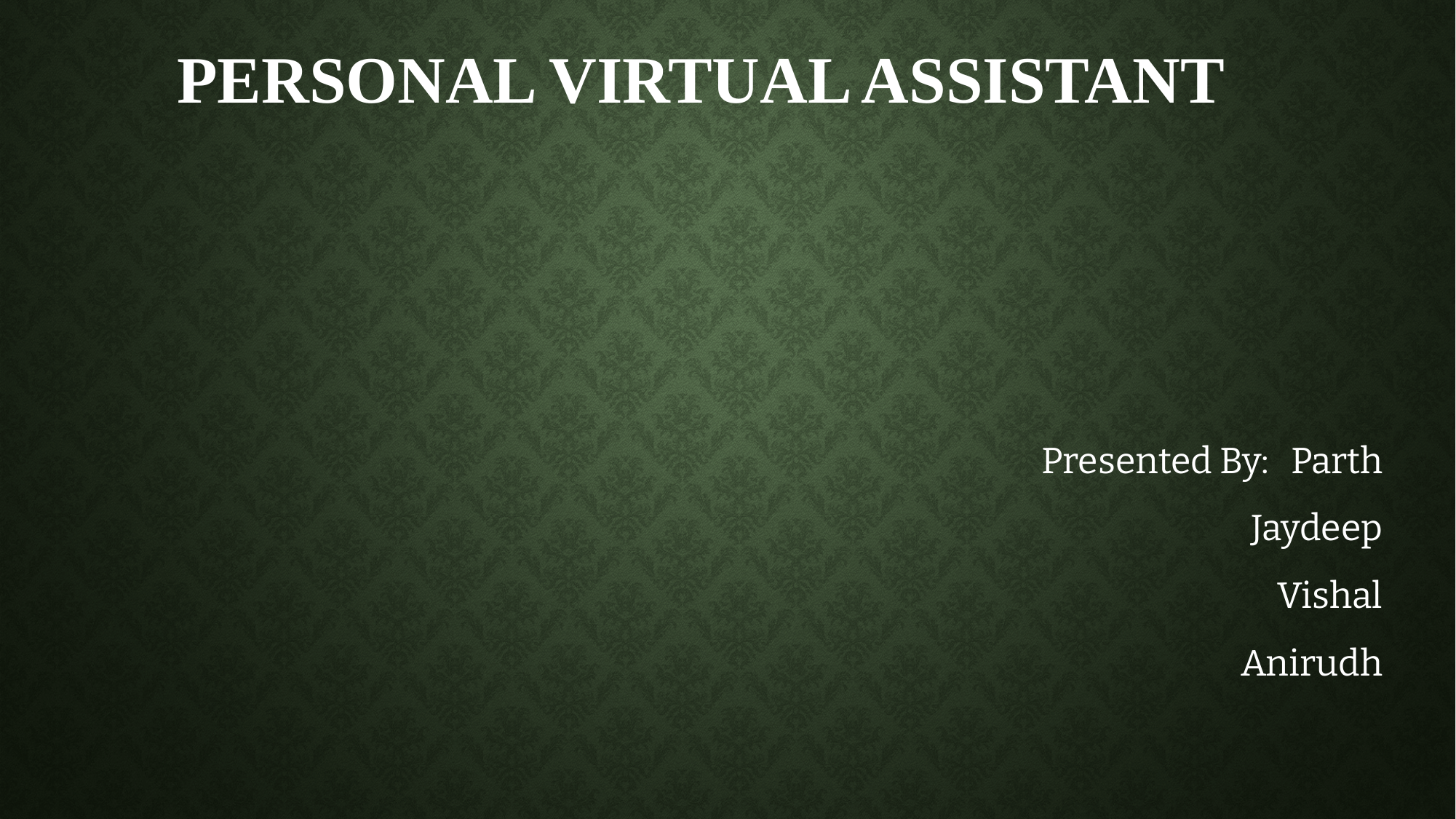

# Personal Virtual Assistant
Presented By:   Parth
	Jaydeep
Vishal
Anirudh